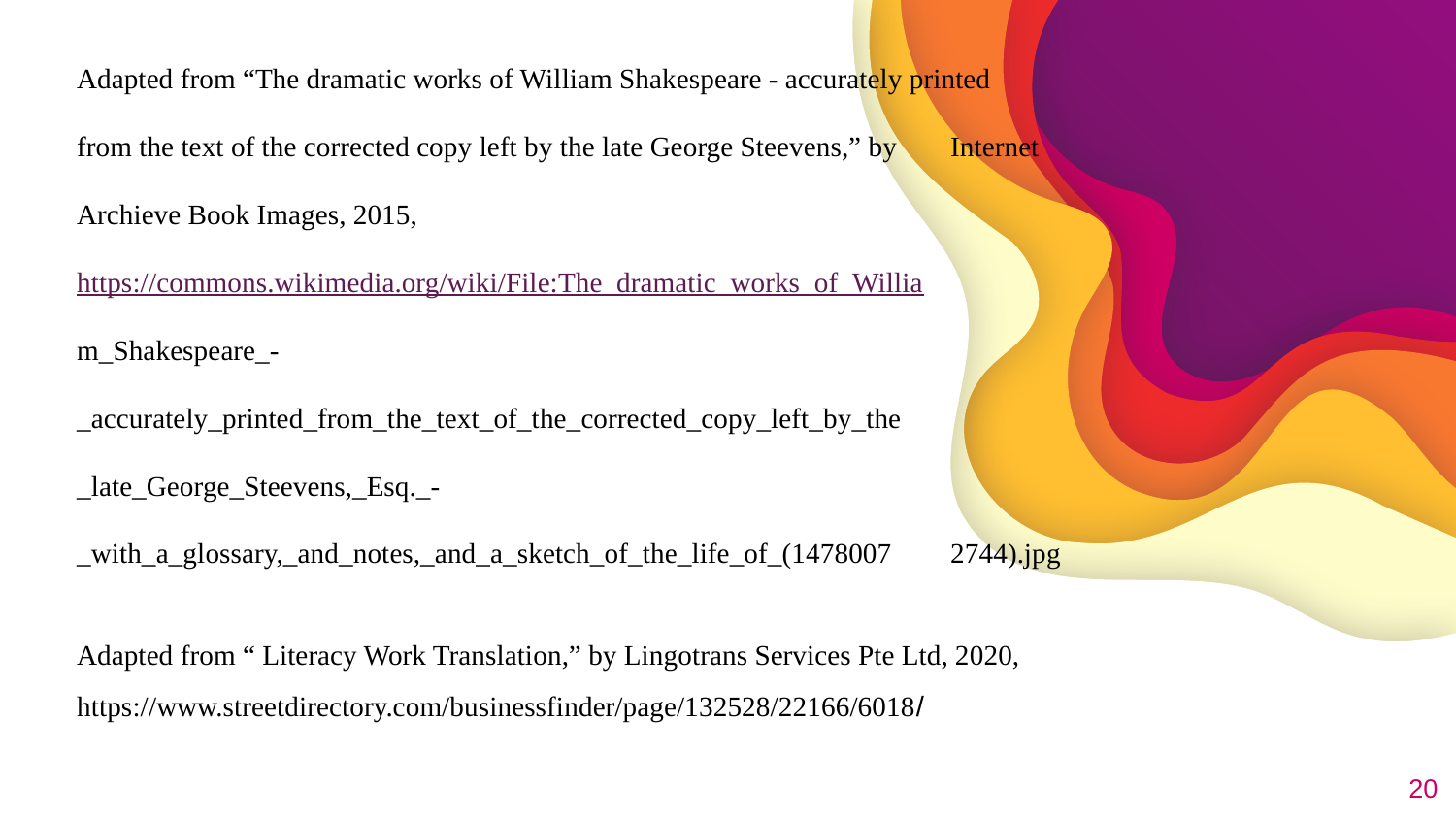

Adapted from “The dramatic works of William Shakespeare - accurately printed 	from the text of the corrected copy left by the late George Steevens,” by 	Internet  Archieve Book Images, 2015, 		https://commons.wikimedia.org/wiki/File:The_dramatic_works_of_Willia	m_Shakespeare_-	_accurately_printed_from_the_text_of_the_corrected_copy_left_by_the	_late_George_Steevens,_Esq._-	_with_a_glossary,_and_notes,_and_a_sketch_of_the_life_of_(1478007	2744).jpg

Adapted from “ Literacy Work Translation,” by Lingotrans Services Pte Ltd, 2020, 	https://www.streetdirectory.com/businessfinder/page/132528/22166/6018/
20